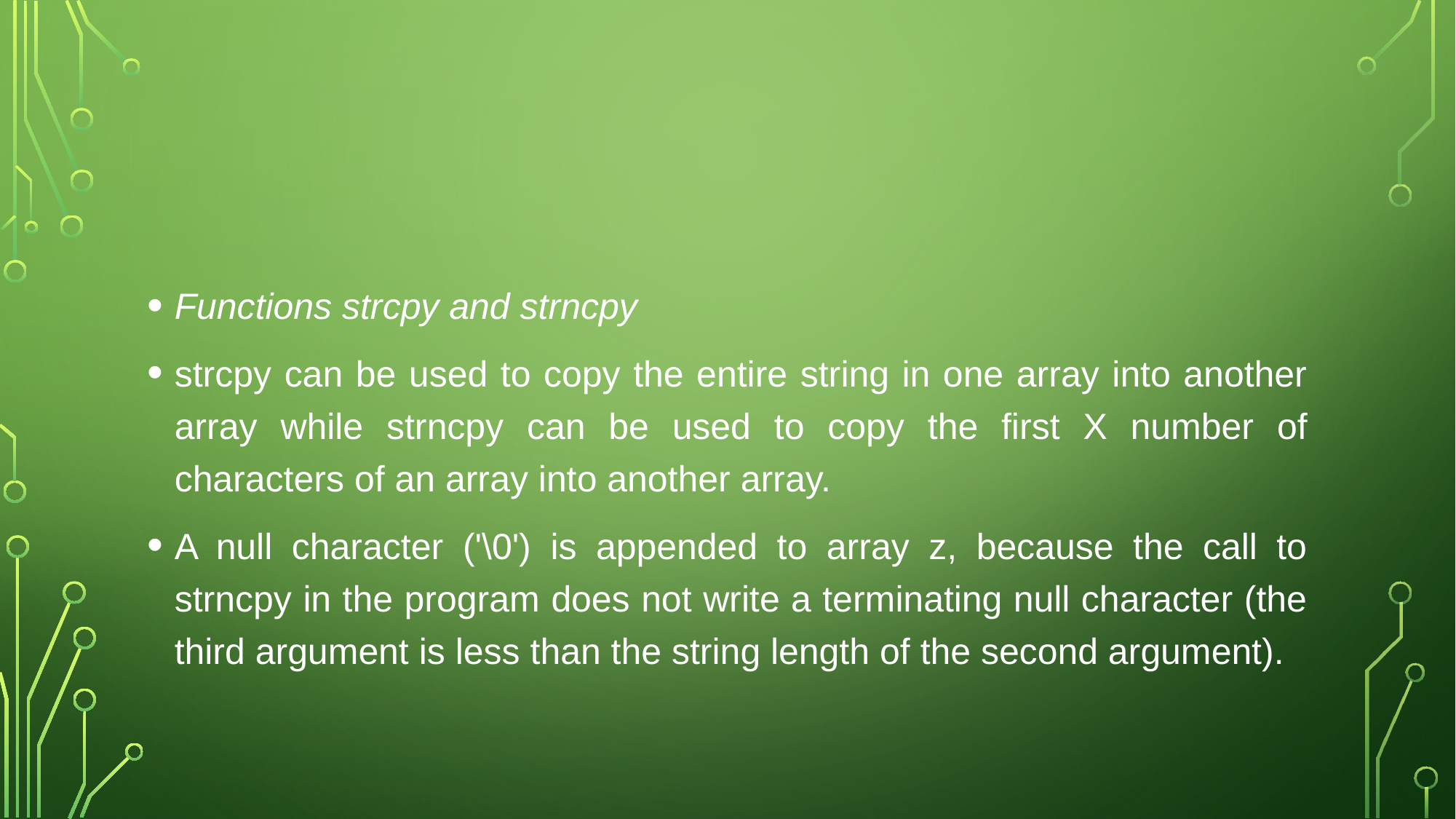

#
Functions strcpy and strncpy
strcpy can be used to copy the entire string in one array into another array while strncpy can be used to copy the first X number of characters of an array into another array.
A null character ('\0') is appended to array z, because the call to strncpy in the program does not write a terminating null character (the third argument is less than the string length of the second argument).